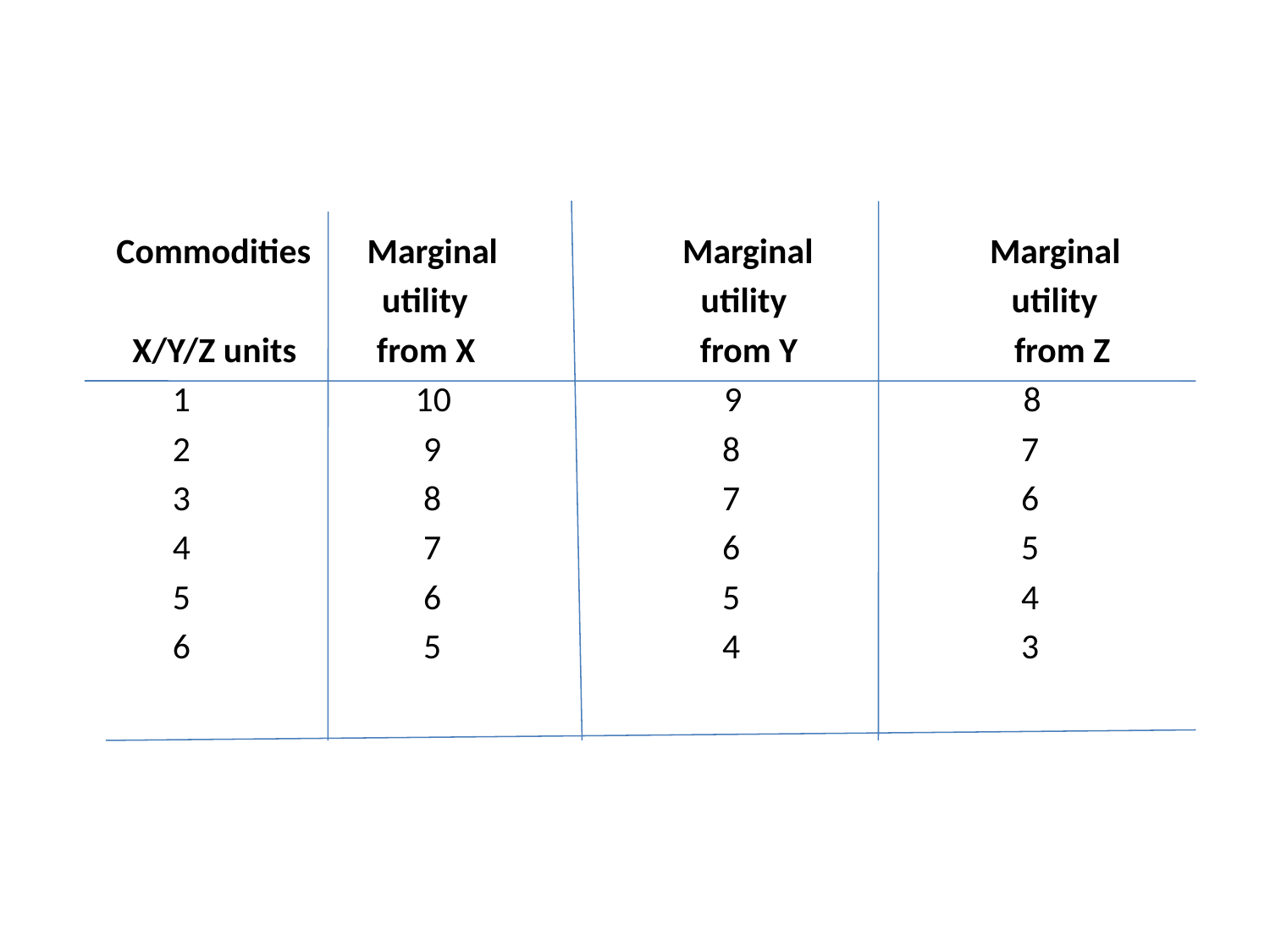

#
     Commodities       Marginal                       Marginal                      Marginal
                                      utility                             utility                            utility
       X/Y/Z units          from X                            from Y                           from Z
            1                            10                                  9                                   8
            2                             9                                   8                                   7
            3                             8                                   7                                   6
            4                             7                                   6                                   5
            5                             6                                   5                                   4
            6                             5                                   4                                   3